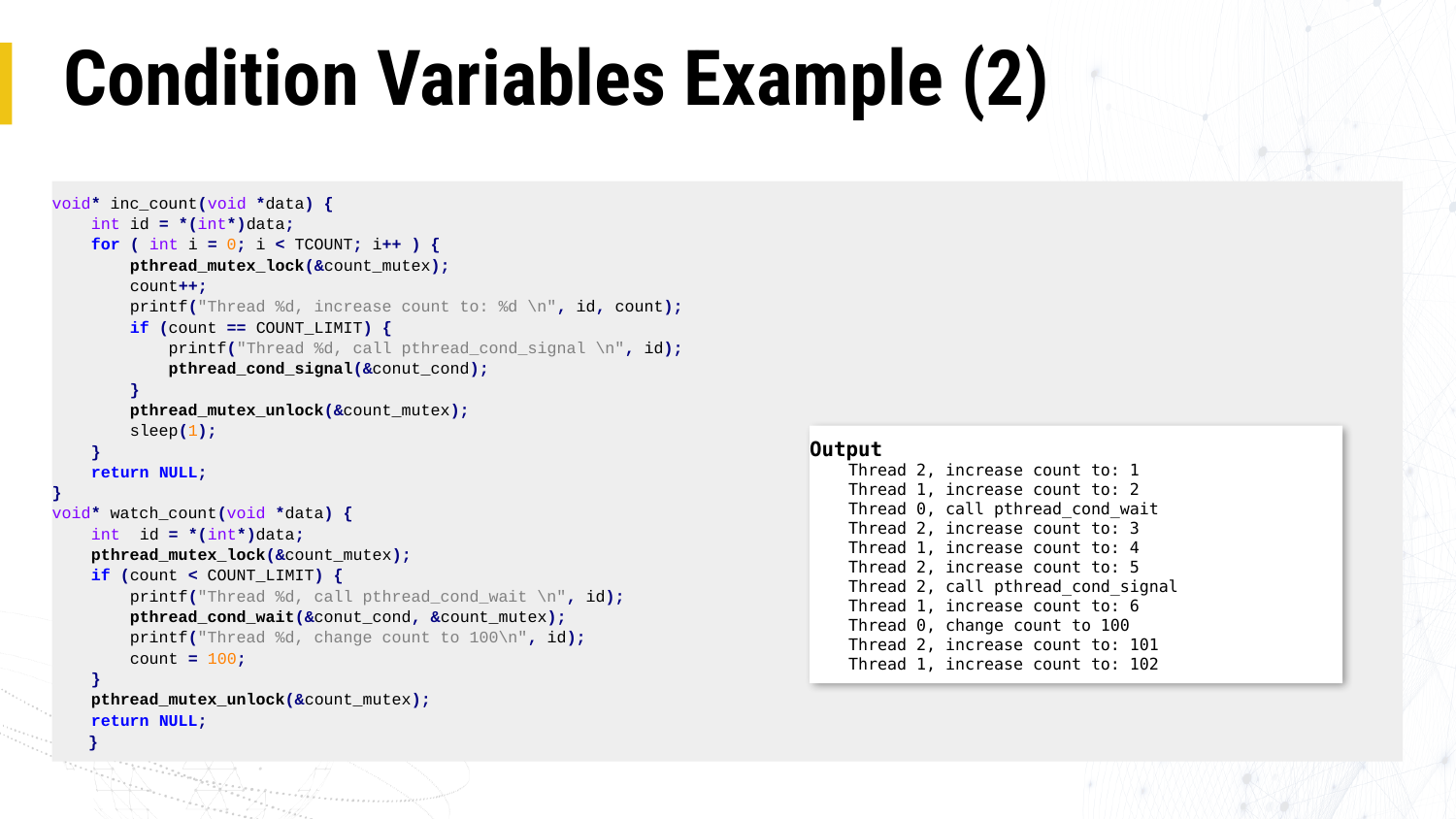

# Condition Variables Example (2)
void* inc_count(void *data) {
    int id = *(int*)data;
    for ( int i = 0; i < TCOUNT; i++ ) {
        pthread_mutex_lock(&count_mutex);
        count++;
        printf("Thread %d, increase count to: %d \n", id, count);
        if (count == COUNT_LIMIT) {
            printf("Thread %d, call pthread_cond_signal \n", id);
            pthread_cond_signal(&conut_cond);
        }
        pthread_mutex_unlock(&count_mutex);
        sleep(1);
    }
    return NULL;
}
void* watch_count(void *data) {
    int  id = *(int*)data;
    pthread_mutex_lock(&count_mutex);
    if (count < COUNT_LIMIT) {
        printf("Thread %d, call pthread_cond_wait \n", id);
        pthread_cond_wait(&conut_cond, &count_mutex);
        printf("Thread %d, change count to 100\n", id);
        count = 100;
    }
    pthread_mutex_unlock(&count_mutex);
    return NULL;
}
Output
    Thread 2, increase count to: 1
    Thread 1, increase count to: 2
    Thread 0, call pthread_cond_wait
    Thread 2, increase count to: 3
    Thread 1, increase count to: 4
    Thread 2, increase count to: 5
    Thread 2, call pthread_cond_signal
    Thread 1, increase count to: 6
    Thread 0, change count to 100
    Thread 2, increase count to: 101
    Thread 1, increase count to: 102